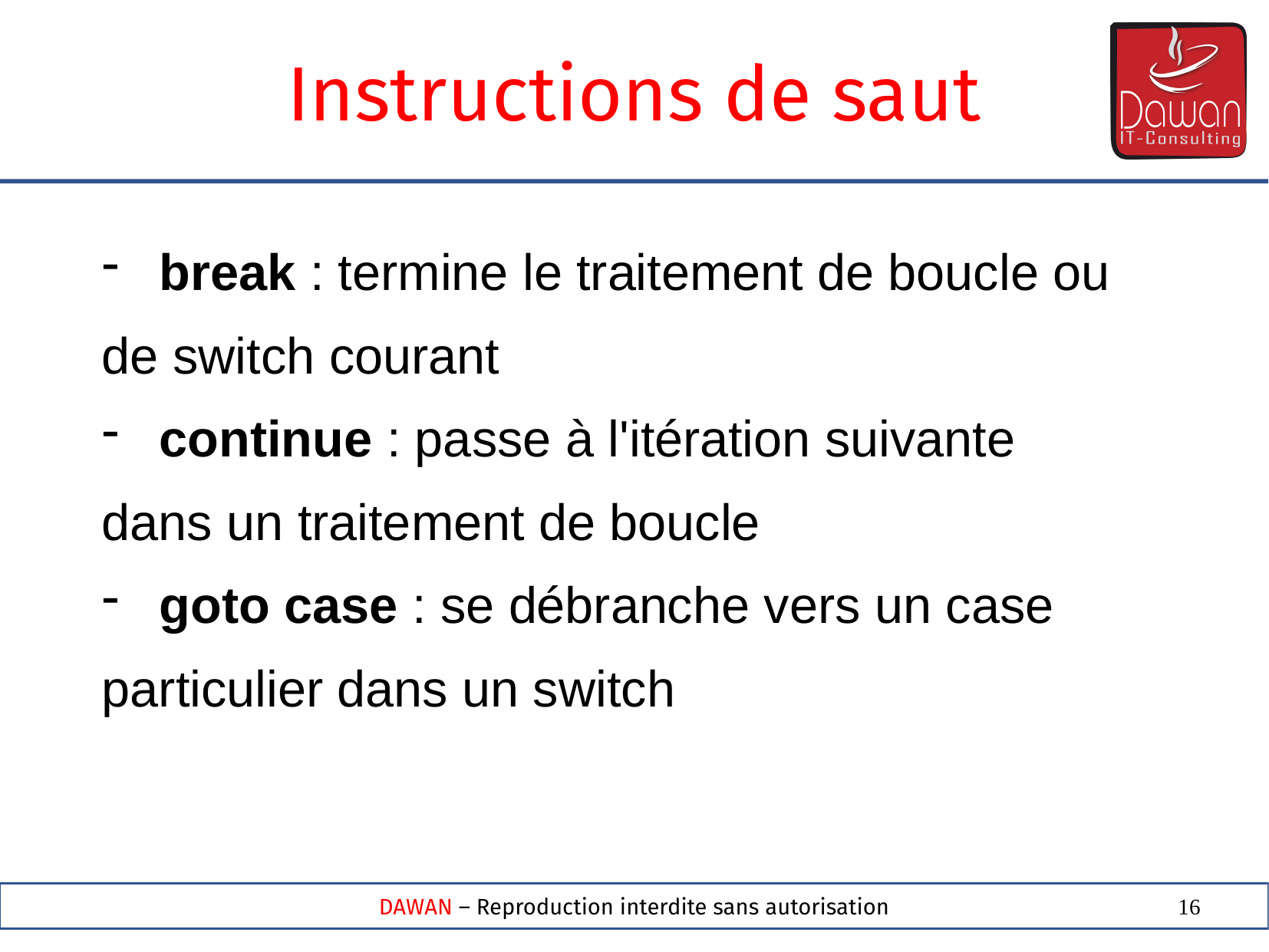

Instructions de saut
break : termine le traitement de boucle ou
de switch courant
continue : passe à l'itération suivante
dans un traitement de boucle
goto case : se débranche vers un case
particulier dans un switch

16